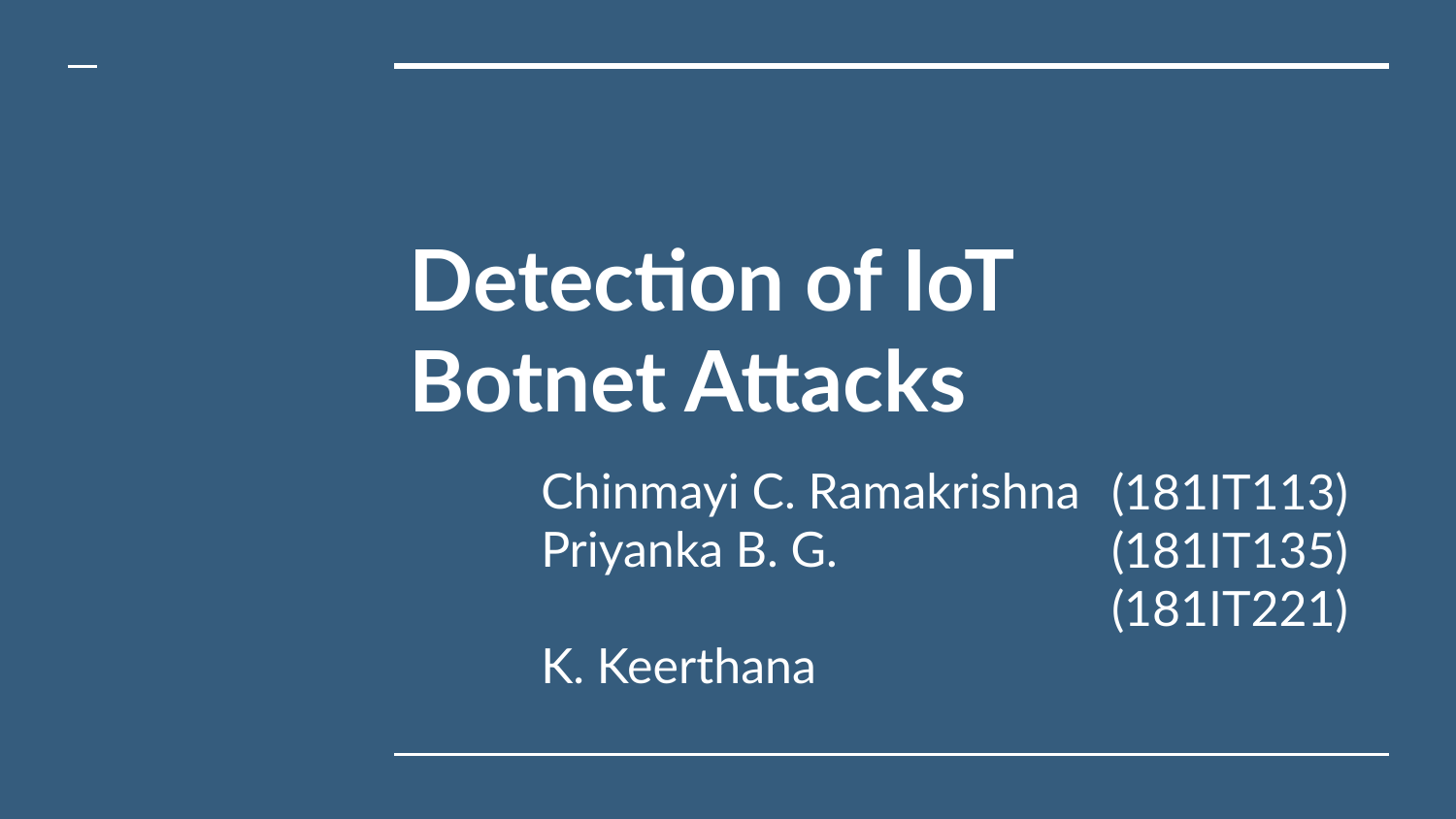

# Detection of IoT Botnet Attacks
Chinmayi C. Ramakrishna
Priyanka B. G.
K. Keerthana
(181IT113)
(181IT135)
(181IT221)